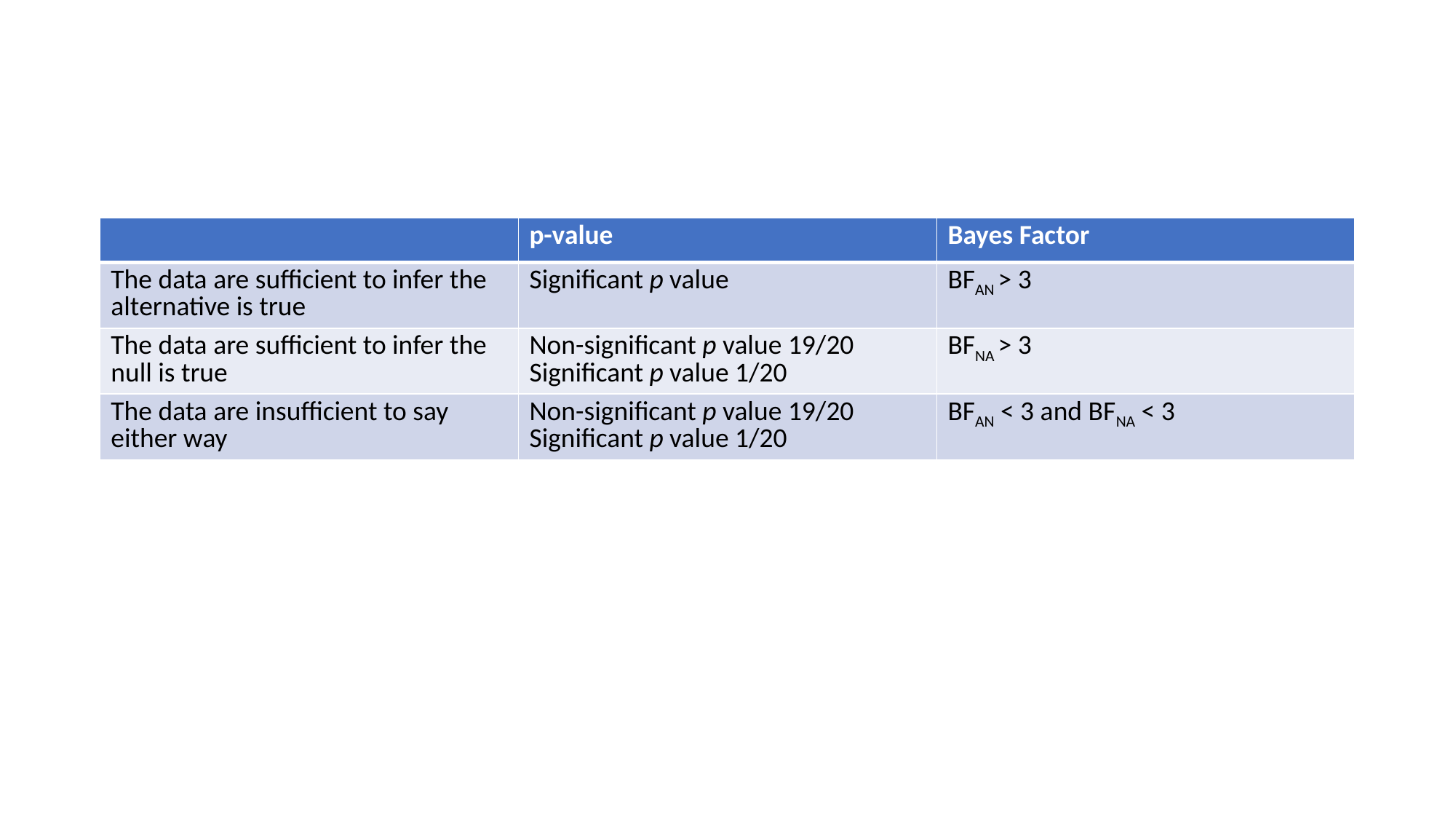

|  | p-value | Bayes Factor |
| --- | --- | --- |
| The data are sufficient to infer the alternative is true | Significant p value | BFAN > 3 |
| The data are sufficient to infer the null is true | Non-significant p value 19/20 Significant p value 1/20 | BFNA > 3 |
| The data are insufficient to say either way | Non-significant p value 19/20 Significant p value 1/20 | BFAN < 3 and BFNA < 3 |